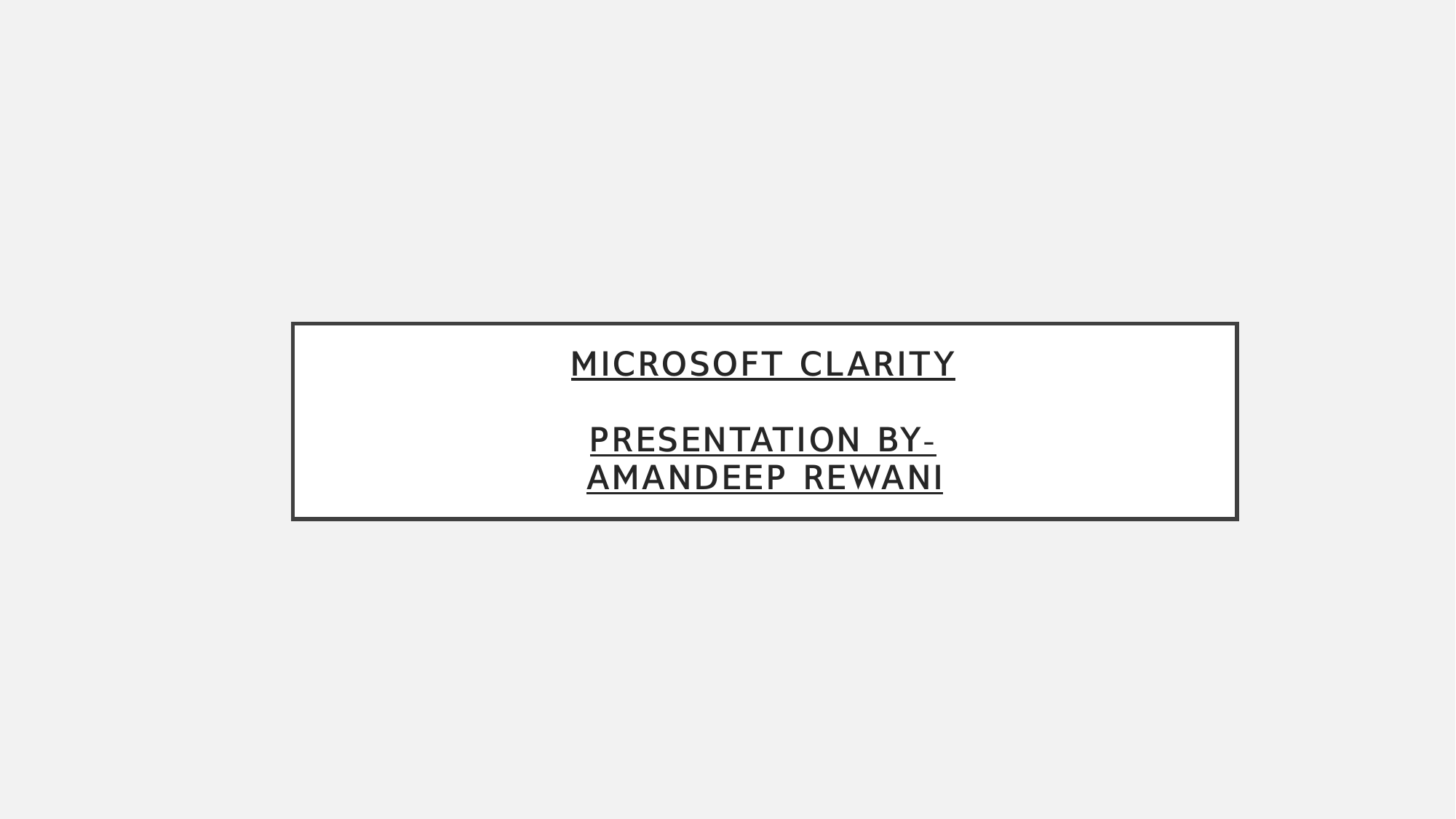

# MICROSOFT CLARITY presentation by- Amandeep rewani